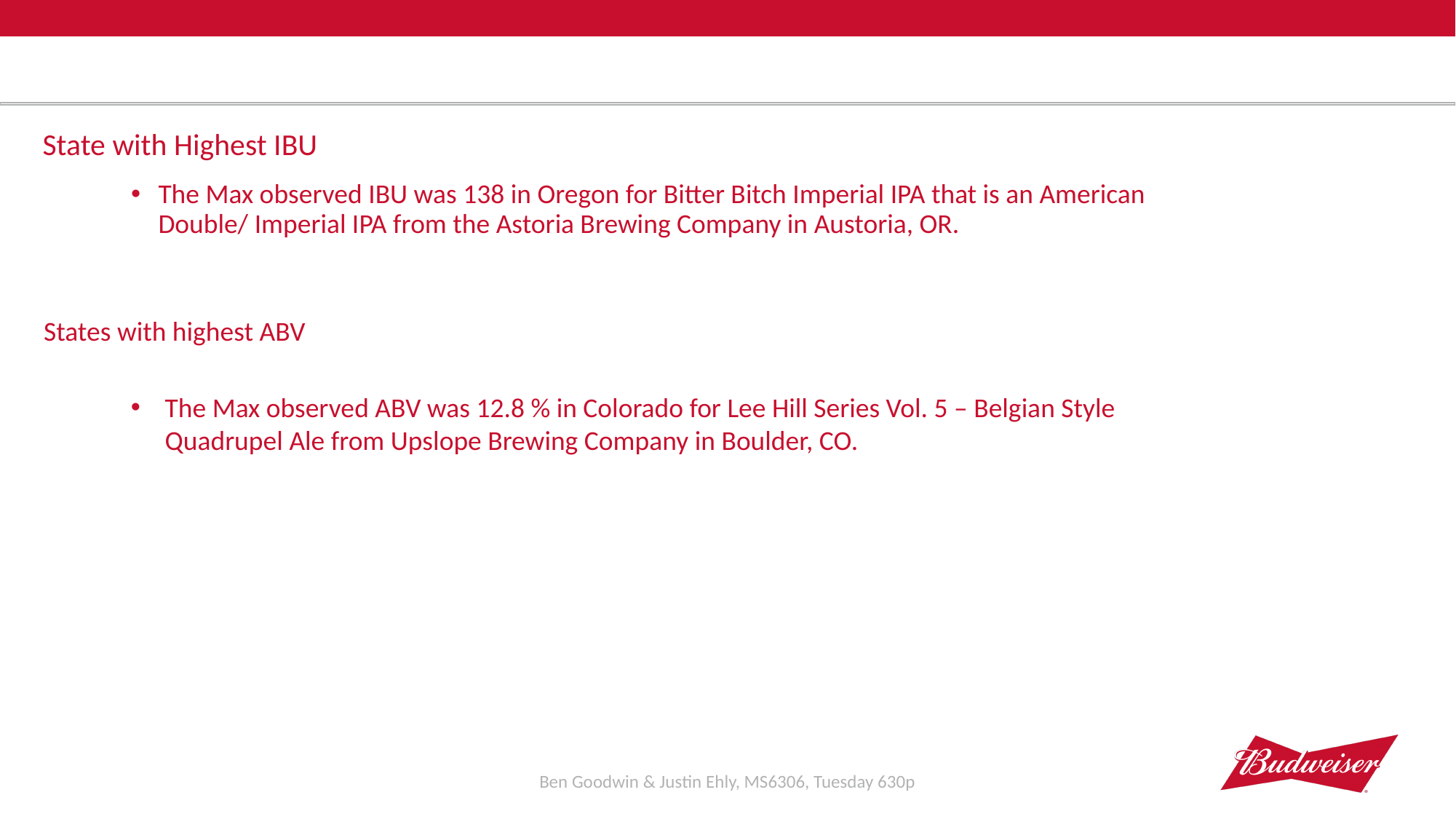

# State with Highest IBU
The Max observed IBU was 138 in Oregon for Bitter Bitch Imperial IPA that is an American Double/ Imperial IPA from the Astoria Brewing Company in Austoria, OR.

States with highest ABV
The Max observed ABV was 12.8 % in Colorado for Lee Hill Series Vol. 5 – Belgian Style Quadrupel Ale from Upslope Brewing Company in Boulder, CO.

Ben Goodwin & Justin Ehly, MS6306, Tuesday 630p